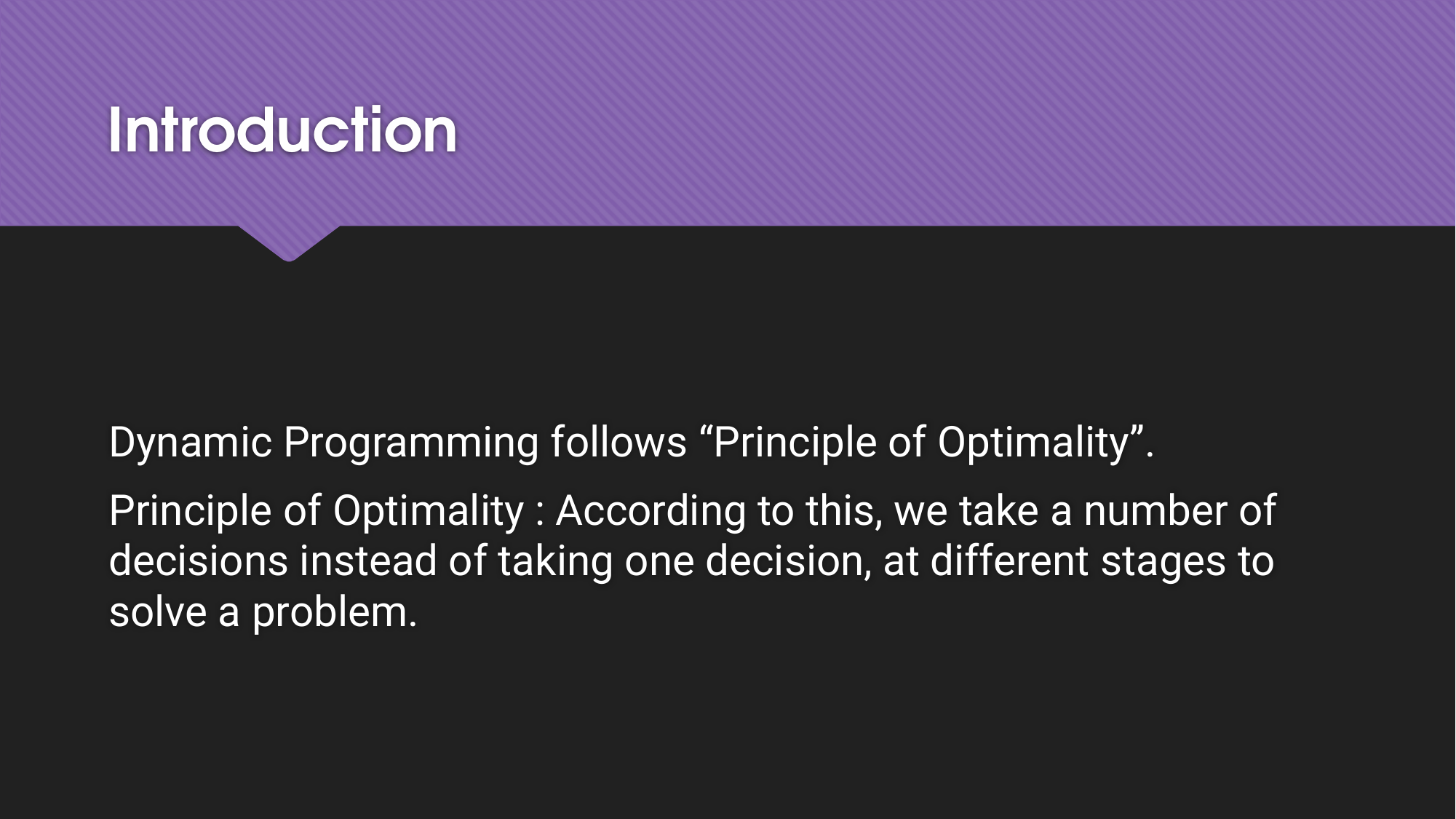

# Introduction
Dynamic Programming follows “Principle of Optimality”.
Principle of Optimality : According to this, we take a number of decisions instead of taking one decision, at different stages to solve a problem.